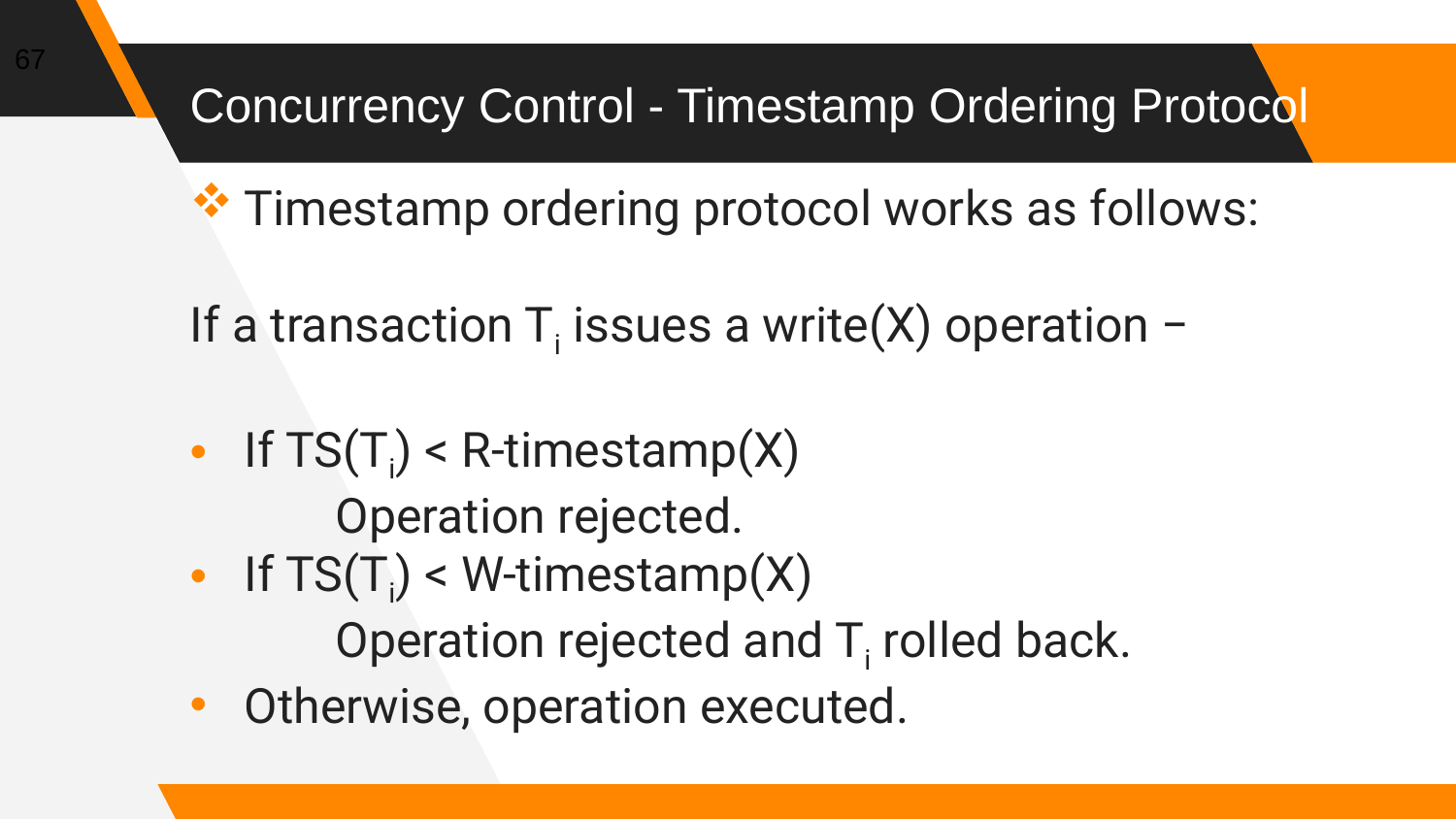

67
# Concurrency Control - Timestamp Ordering Protocol
Timestamp ordering protocol works as follows:

If a transaction Ti issues a write(X) operation −

If TS(Ti) < R-timestamp(X)
	Operation rejected.
If TS(Ti) < W-timestamp(X)
	Operation rejected and Ti rolled back.
Otherwise, operation executed.